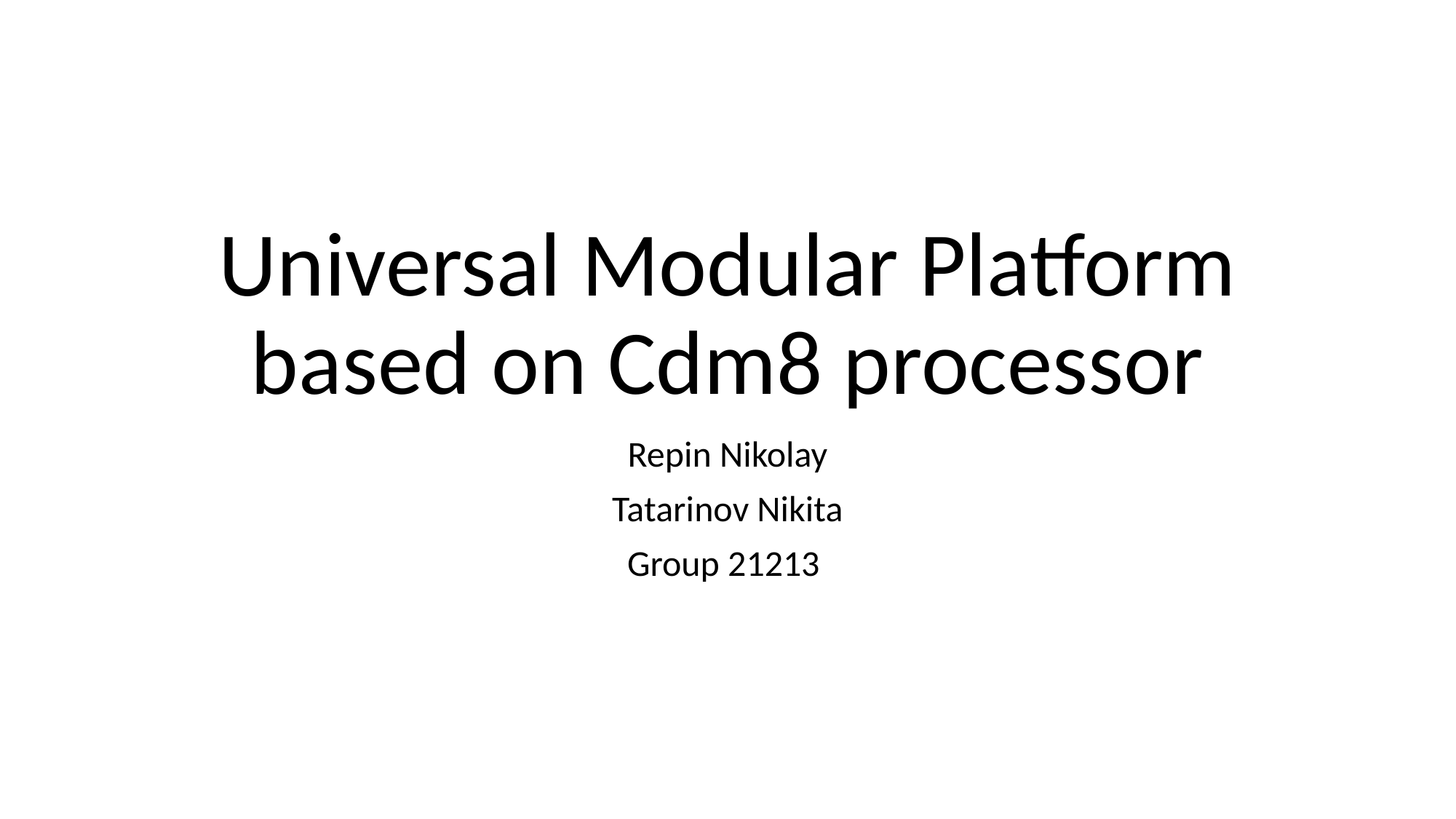

# Universal Modular Platform based on Cdm8 processor
Repin Nikolay
Tatarinov Nikita
Group 21213